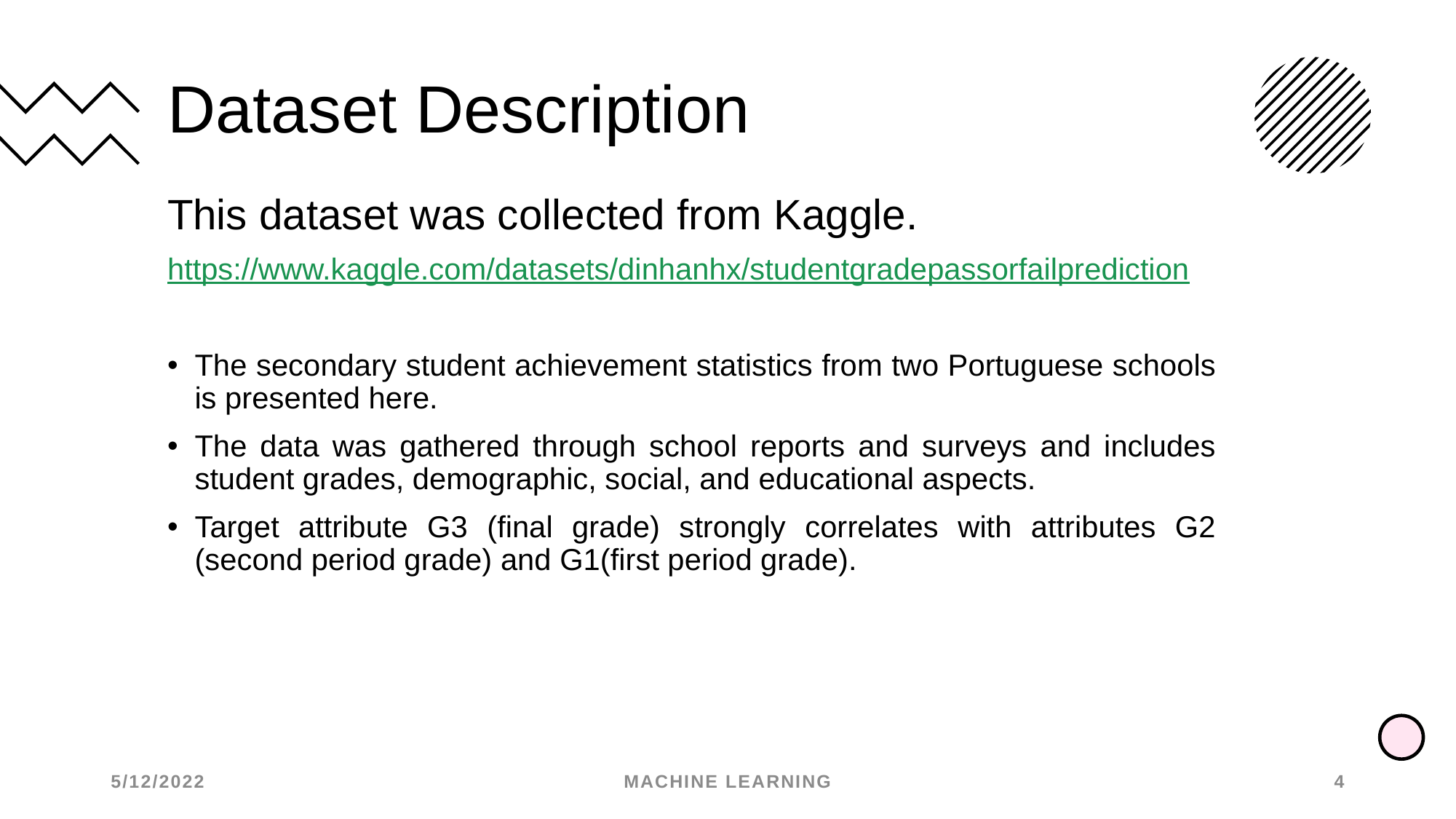

Dataset Description
This dataset was collected from Kaggle.
https://www.kaggle.com/datasets/dinhanhx/studentgradepassorfailprediction

The secondary student achievement statistics from two Portuguese schools is presented here.
The data was gathered through school reports and surveys and includes student grades, demographic, social, and educational aspects.
Target attribute G3 (final grade) strongly correlates with attributes G2 (second period grade) and G1(first period grade).

5/12/2022
Machine learning
4